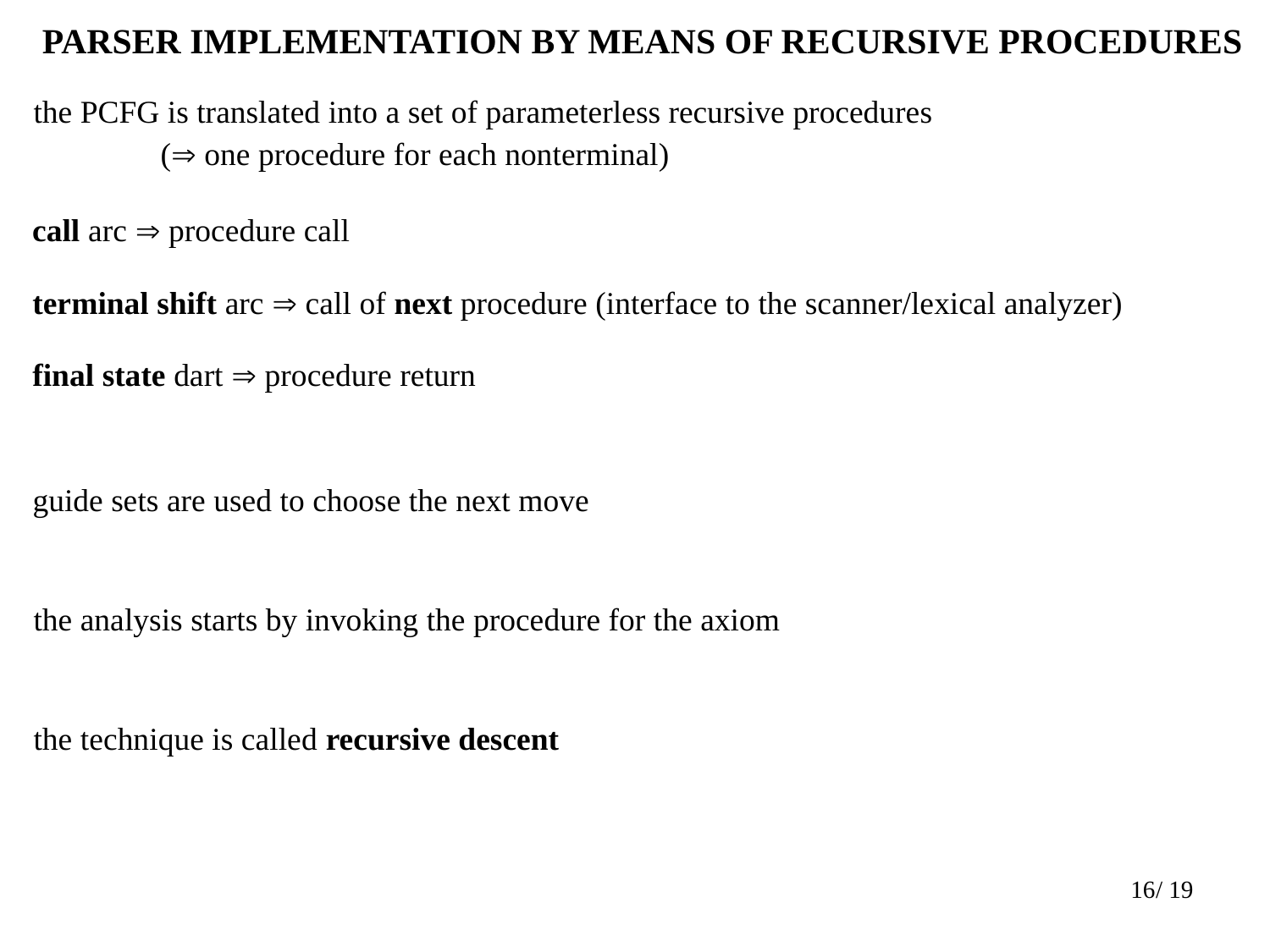

PARSER IMPLEMENTATION BY MEANS OF RECURSIVE PROCEDURES
the PCFG is translated into a set of parameterless recursive procedures
	(⇒ one procedure for each nonterminal)
call arc ⇒ procedure call
terminal shift arc ⇒ call of next procedure (interface to the scanner/lexical analyzer)
final state dart ⇒ procedure return
guide sets are used to choose the next move
the analysis starts by invoking the procedure for the axiom
the technique is called recursive descent
16/ 19